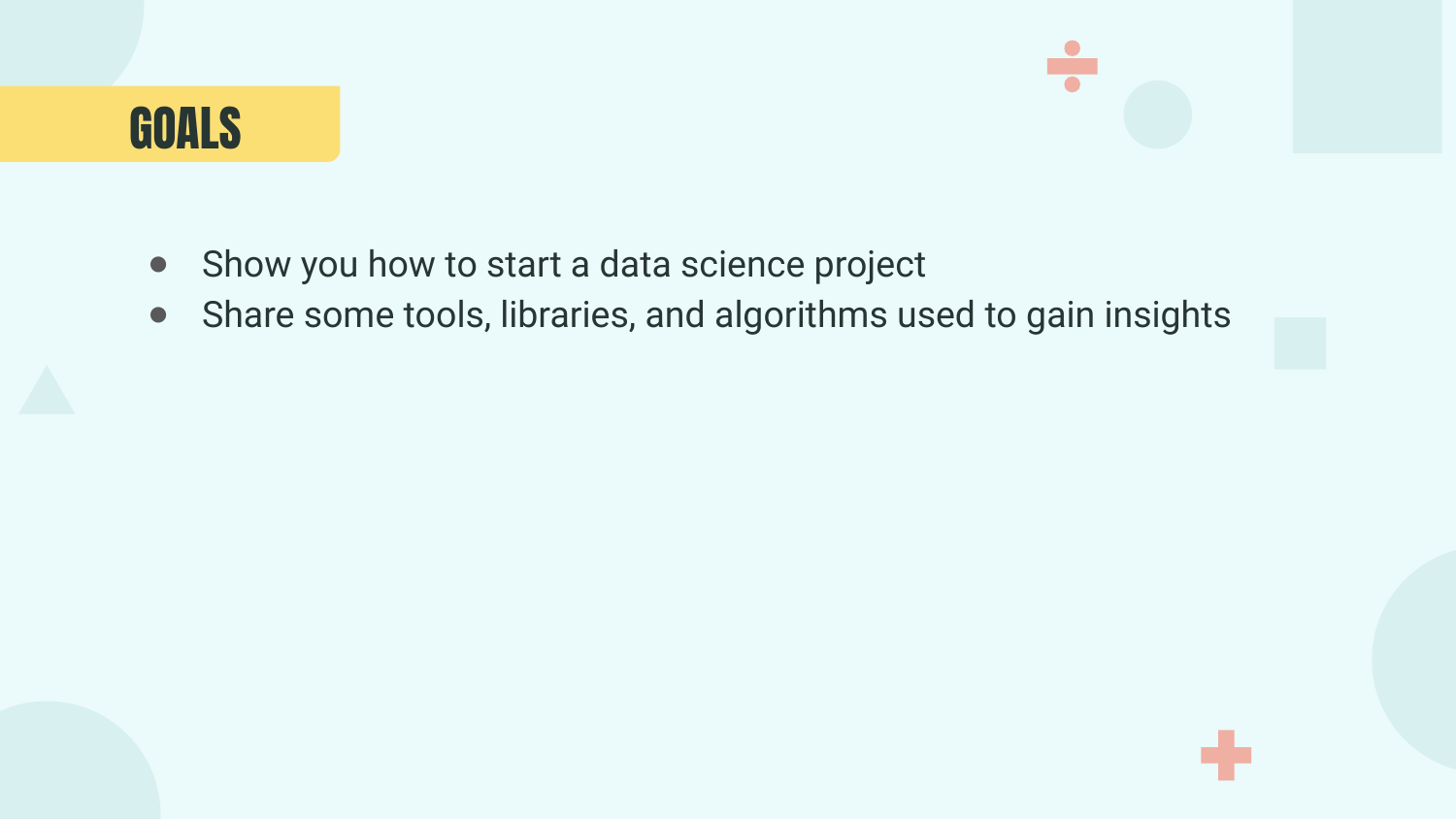

# GOALS
Show you how to start a data science project
Share some tools, libraries, and algorithms used to gain insights